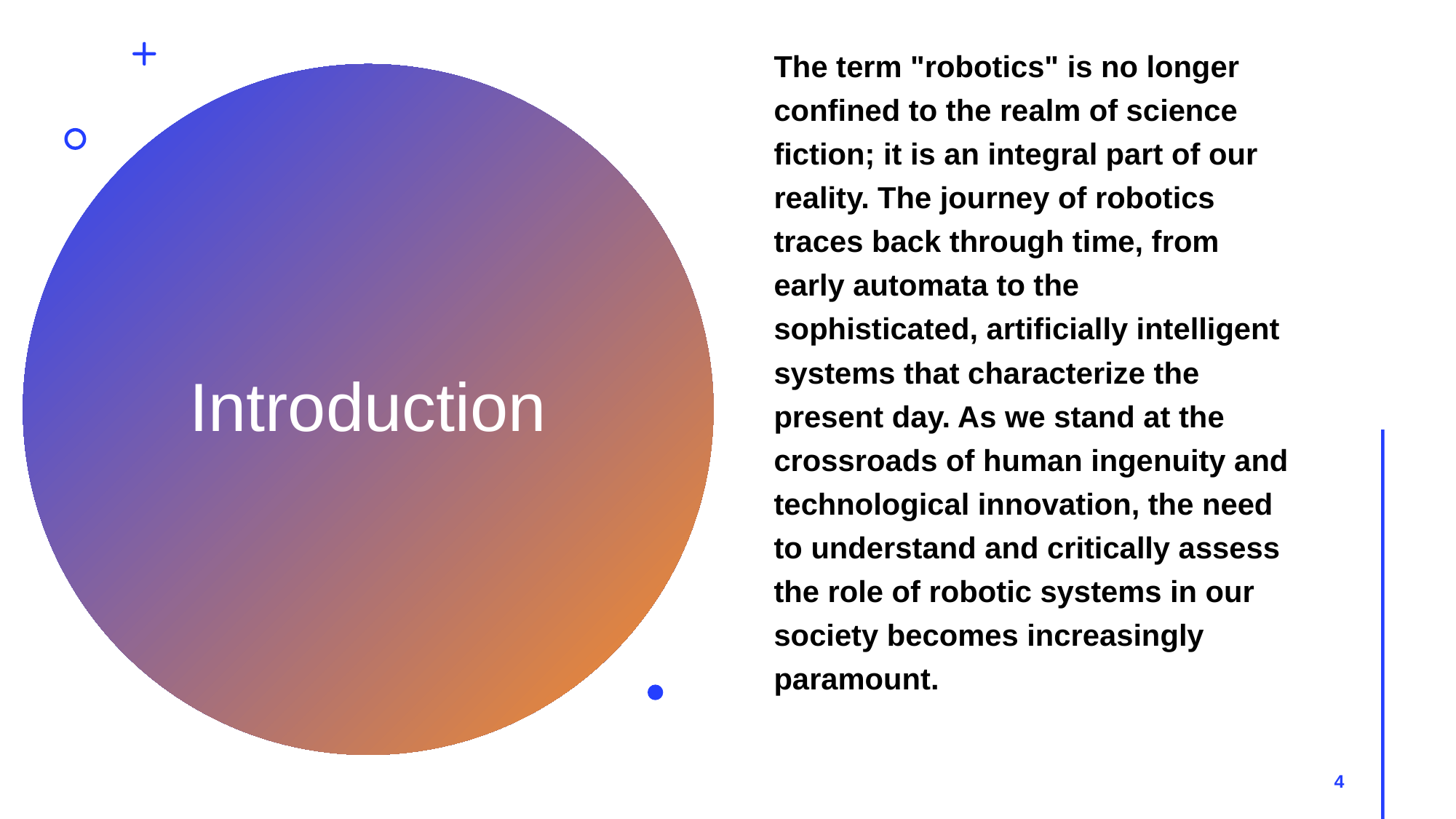

The term "robotics" is no longer confined to the realm of science fiction; it is an integral part of our reality. The journey of robotics traces back through time, from early automata to the sophisticated, artificially intelligent systems that characterize the present day. As we stand at the crossroads of human ingenuity and technological innovation, the need to understand and critically assess the role of robotic systems in our society becomes increasingly paramount.

# Introduction
4